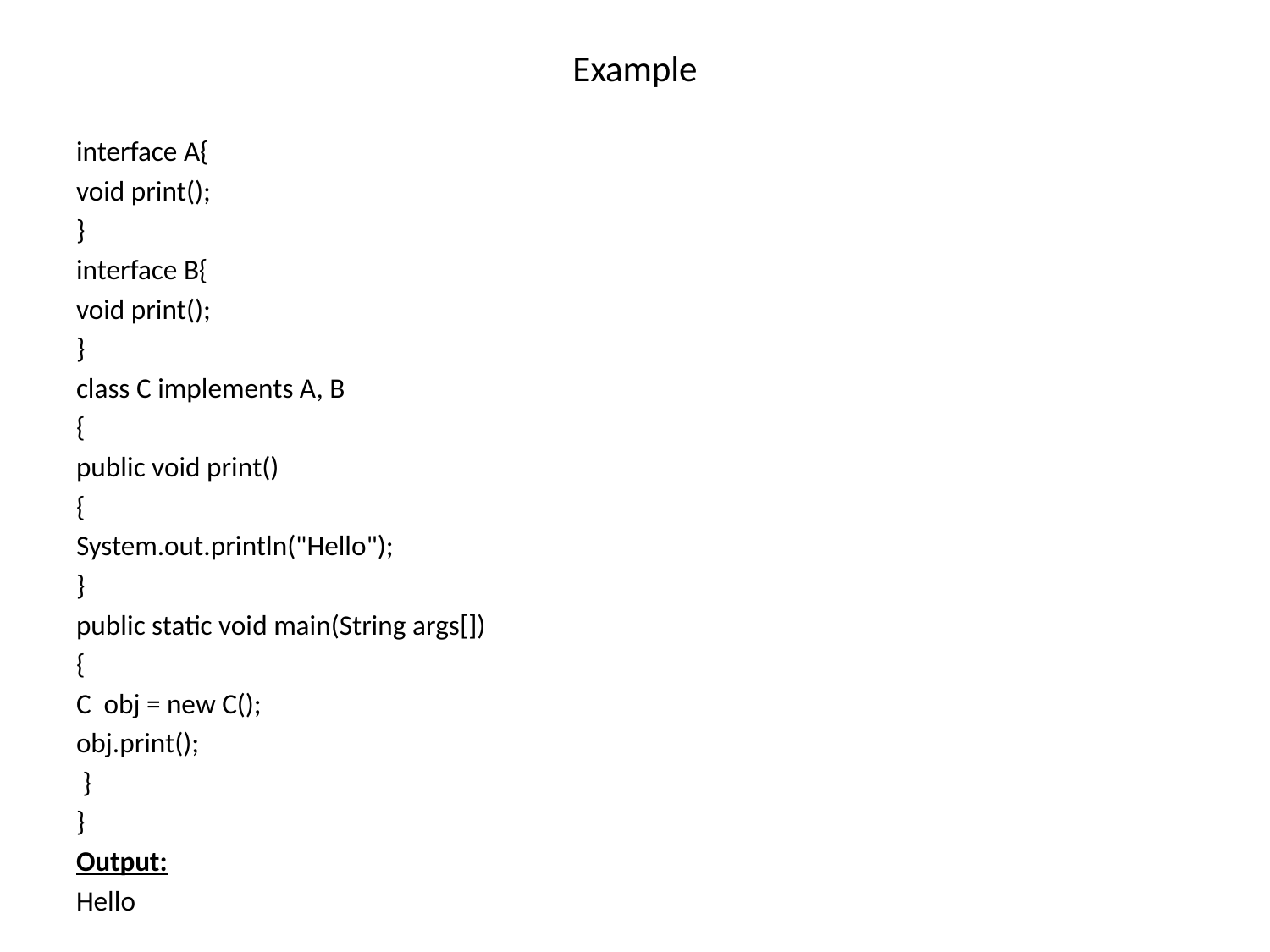

# Example
interface A{
void print();
}
interface B{
void print();
}
class C implements A, B
{
public void print()
{
System.out.println("Hello");
}
public static void main(String args[])
{
C  obj = new C();
obj.print();
 }
}
Output:
Hello